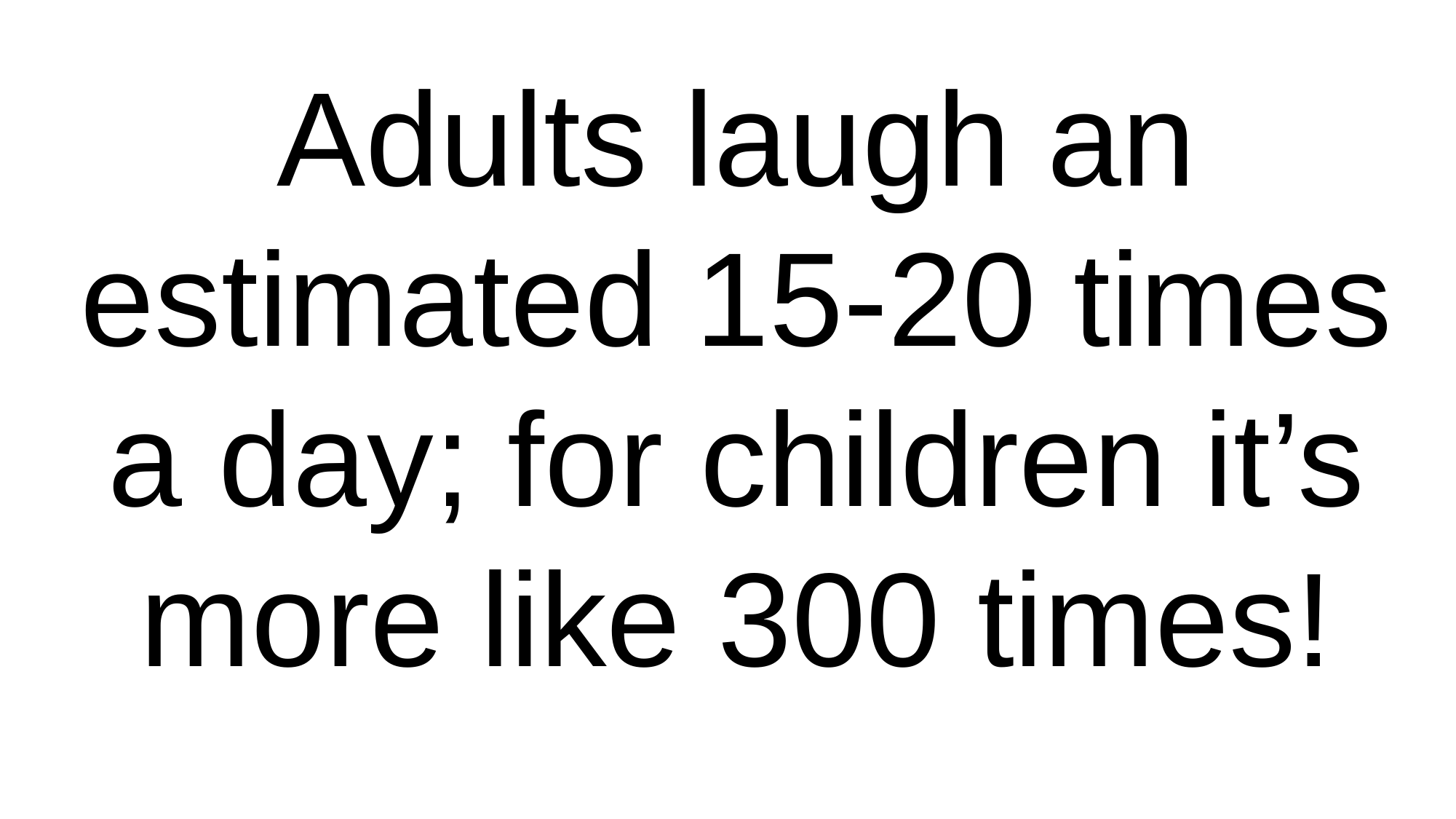

Adults laugh an estimated 15-20 times a day; for children it’s more like 300 times!